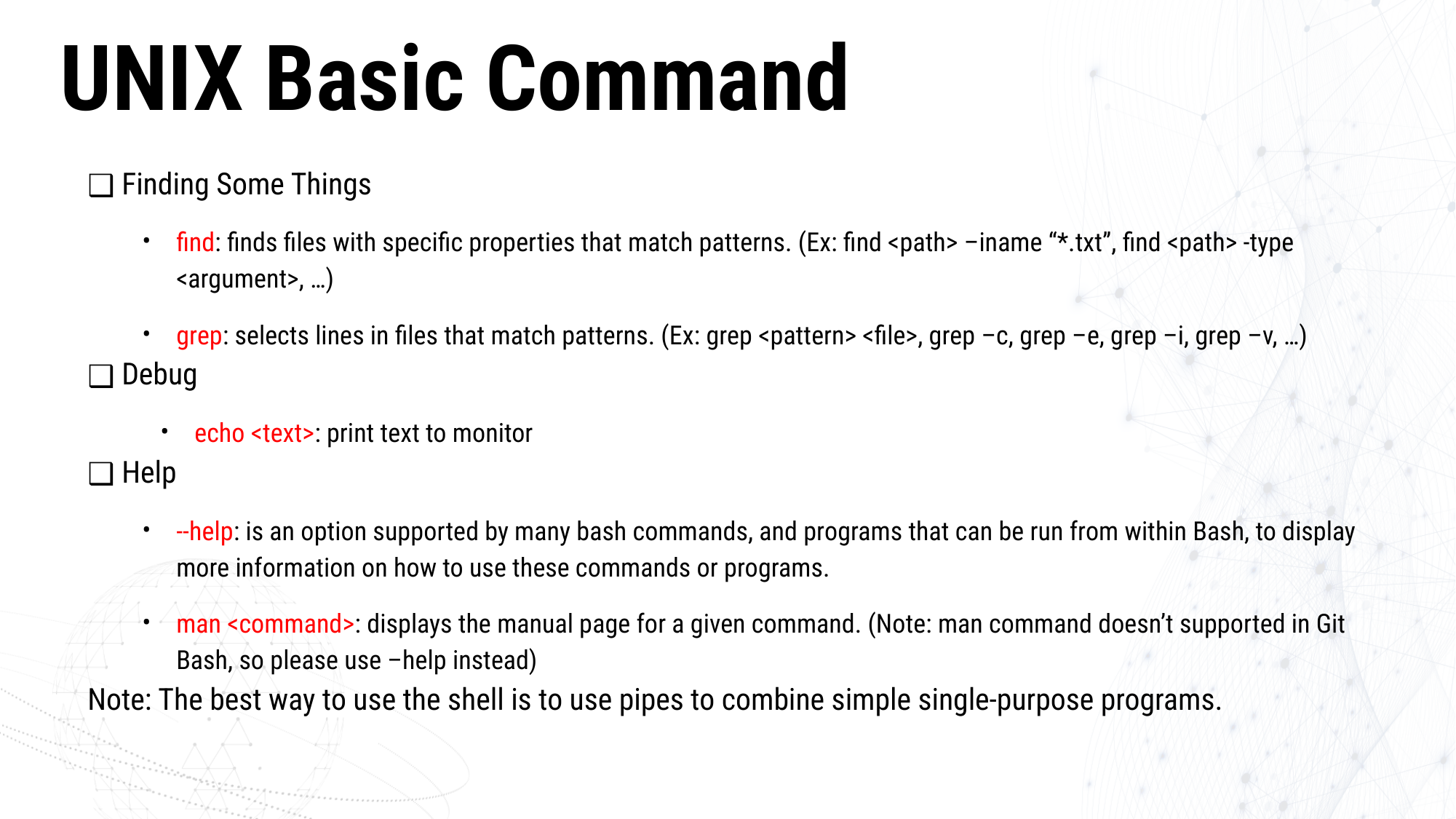

# UNIX Basic Command
Finding Some Things
find: finds files with specific properties that match patterns. (Ex: find <path> –iname “*.txt”, find <path> -type <argument>, …)
grep: selects lines in files that match patterns. (Ex: grep <pattern> <file>, grep –c, grep –e, grep –i, grep –v, …)
Debug
echo <text>: print text to monitor
Help
--help: is an option supported by many bash commands, and programs that can be run from within Bash, to display more information on how to use these commands or programs.
man <command>: displays the manual page for a given command. (Note: man command doesn’t supported in Git Bash, so please use –help instead)
Note: The best way to use the shell is to use pipes to combine simple single-purpose programs.